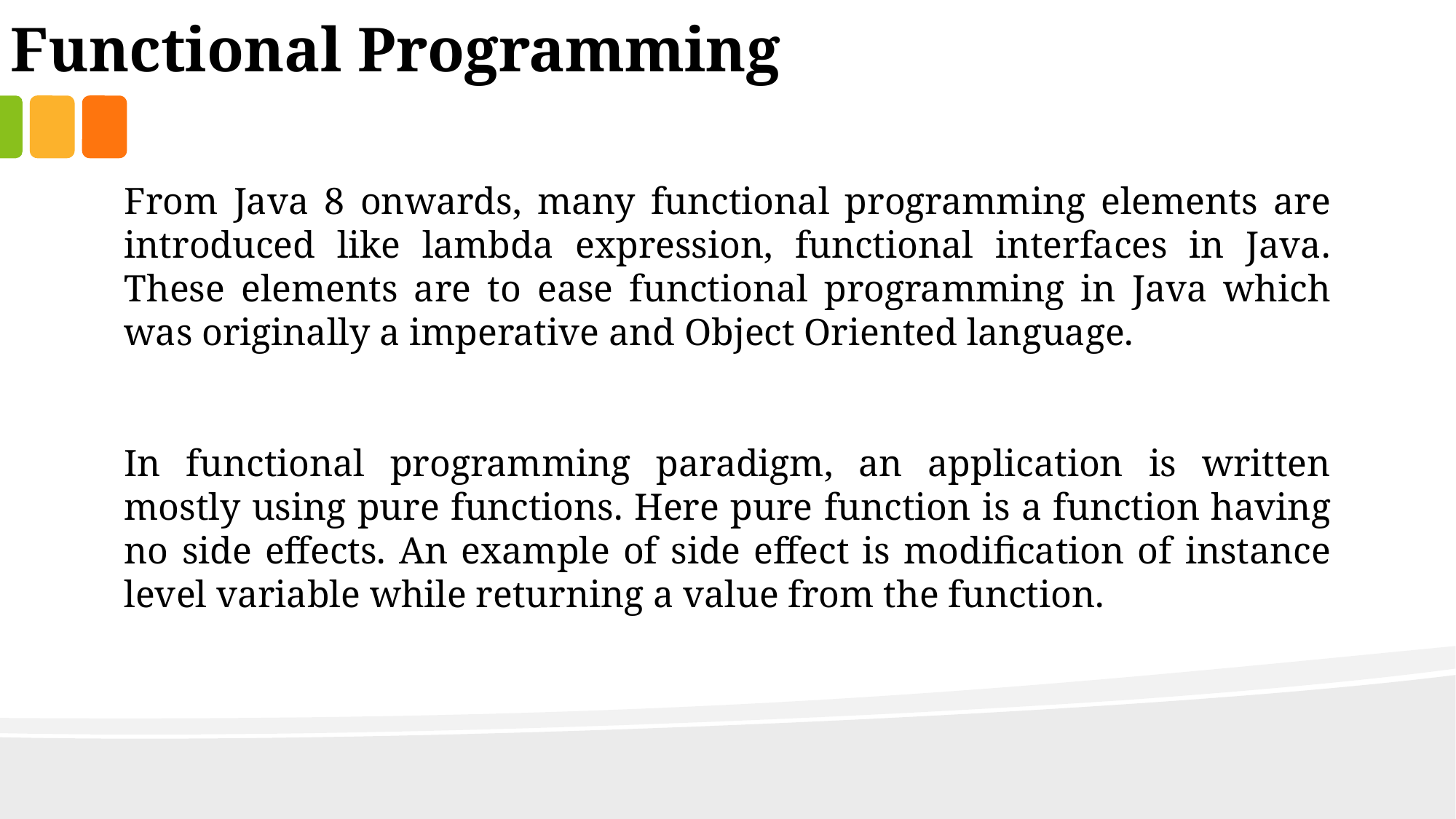

Functional Programming
From Java 8 onwards, many functional programming elements are introduced like lambda expression, functional interfaces in Java. These elements are to ease functional programming in Java which was originally a imperative and Object Oriented language.

In functional programming paradigm, an application is written mostly using pure functions. Here pure function is a function having no side effects. An example of side effect is modification of instance level variable while returning a value from the function.